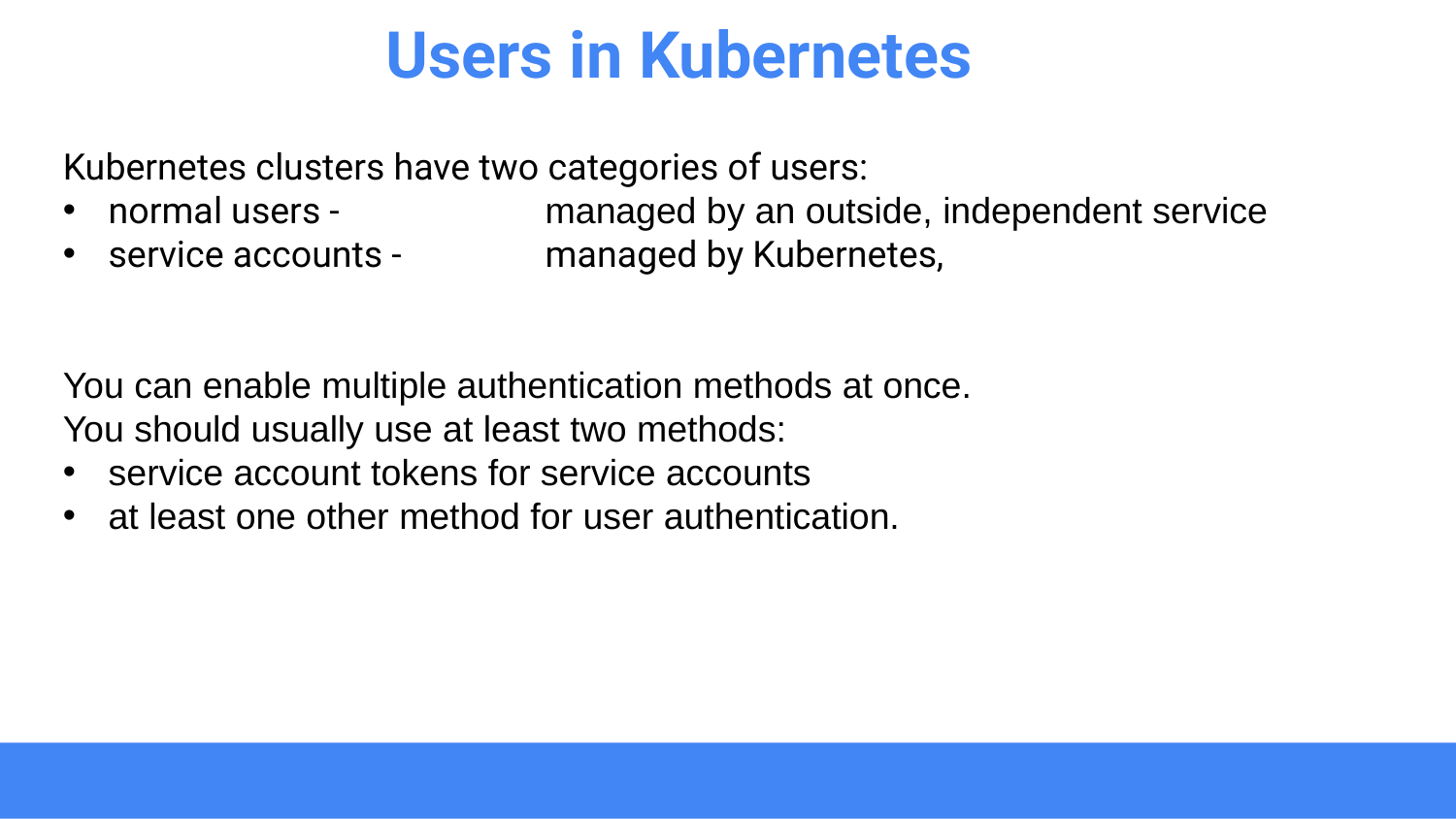

# Users in Kubernetes
Kubernetes clusters have two categories of users:
normal users - 		managed by an outside, independent service
service accounts - 	managed by Kubernetes,

You can enable multiple authentication methods at once.
You should usually use at least two methods:
service account tokens for service accounts
at least one other method for user authentication.